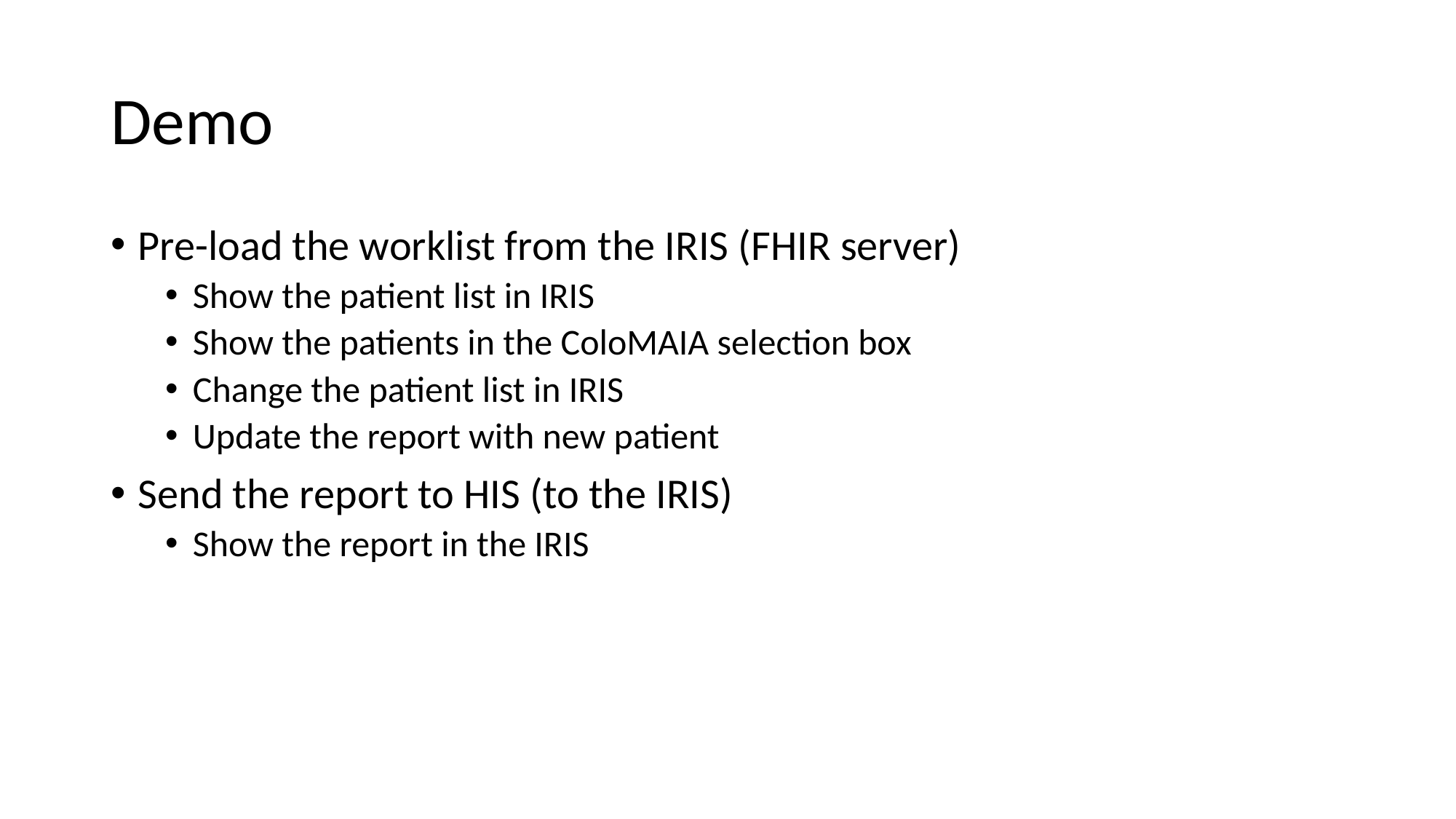

# Demo
Pre-load the worklist from the IRIS (FHIR server)
Show the patient list in IRIS
Show the patients in the ColoMAIA selection box
Change the patient list in IRIS
Update the report with new patient
Send the report to HIS (to the IRIS)
Show the report in the IRIS